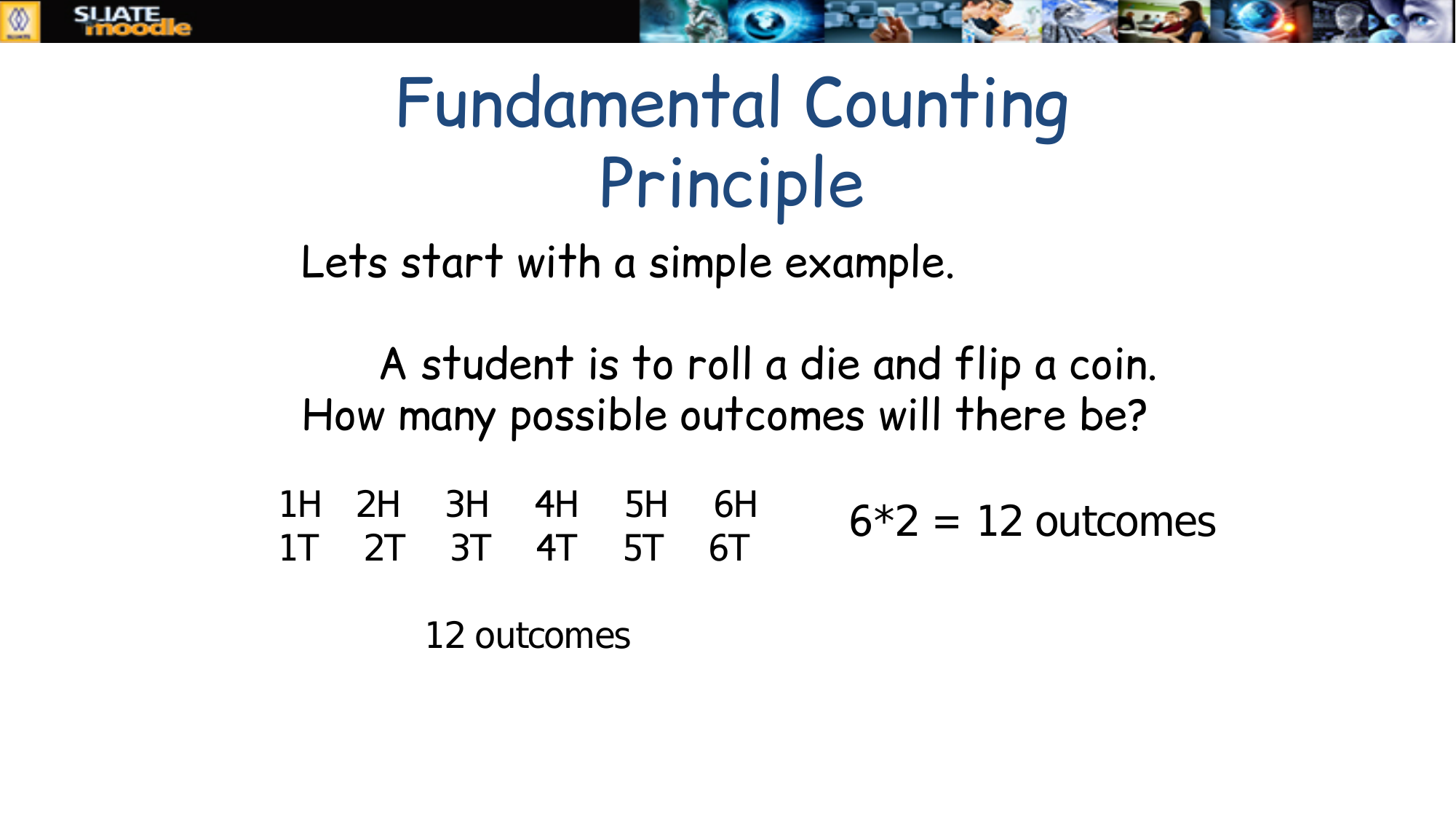

Fundamental Counting Principle
Lets start with a simple example.

      A student is to roll a die and flip a coin. How many possible outcomes will there be?
1H   2H    3H    4H    5H    6H
1T    2T    3T    4T    5T    6T

             12 outcomes
6*2 = 12 outcomes